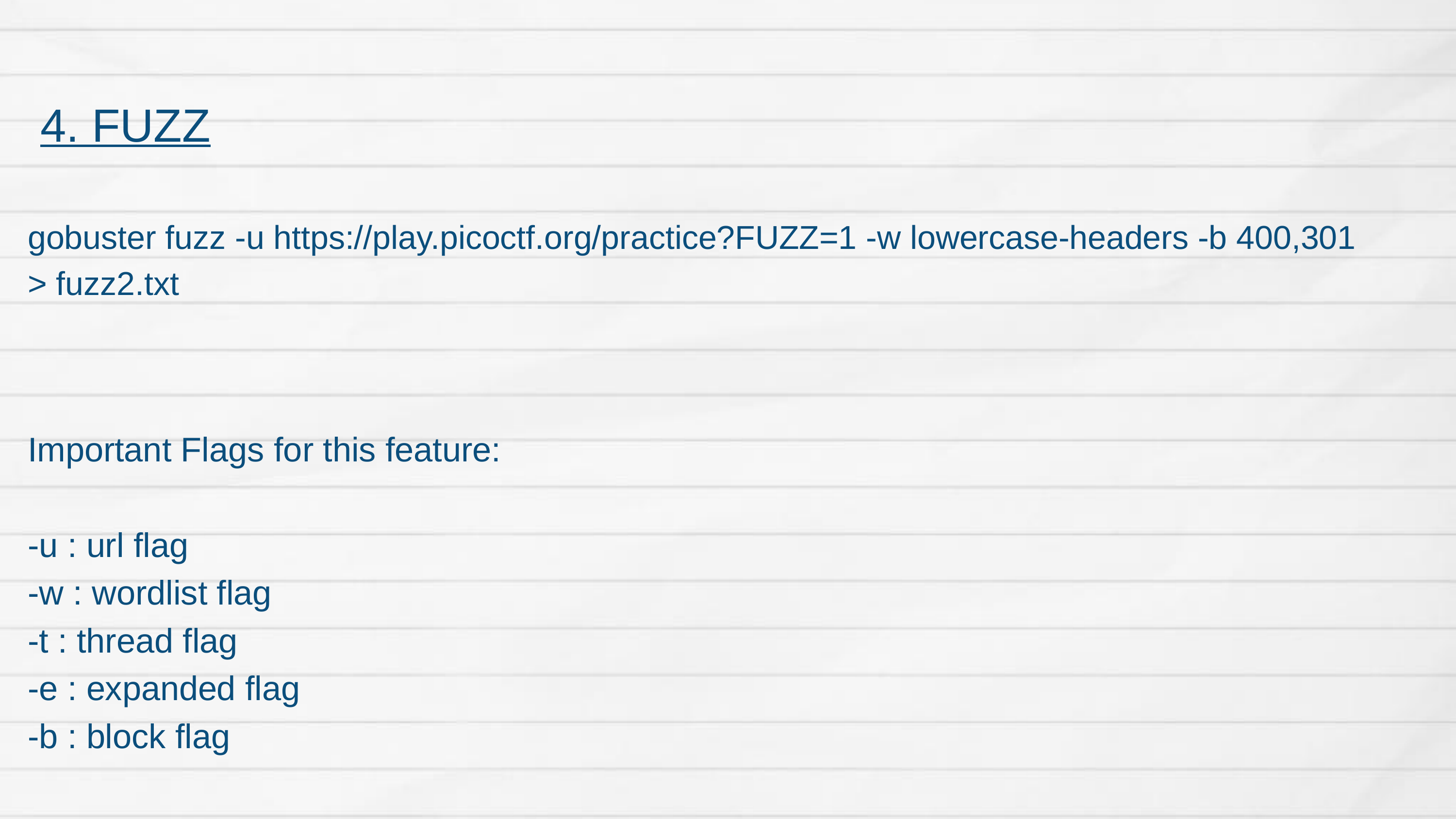

4. FUZZ
gobuster fuzz -u https://play.picoctf.org/practice?FUZZ=1 -w lowercase-headers -b 400,301 > fuzz2.txt

Important Flags for this feature:

-u : url flag
-w : wordlist flag
-t : thread flag
-e : expanded flag
-b : block flag